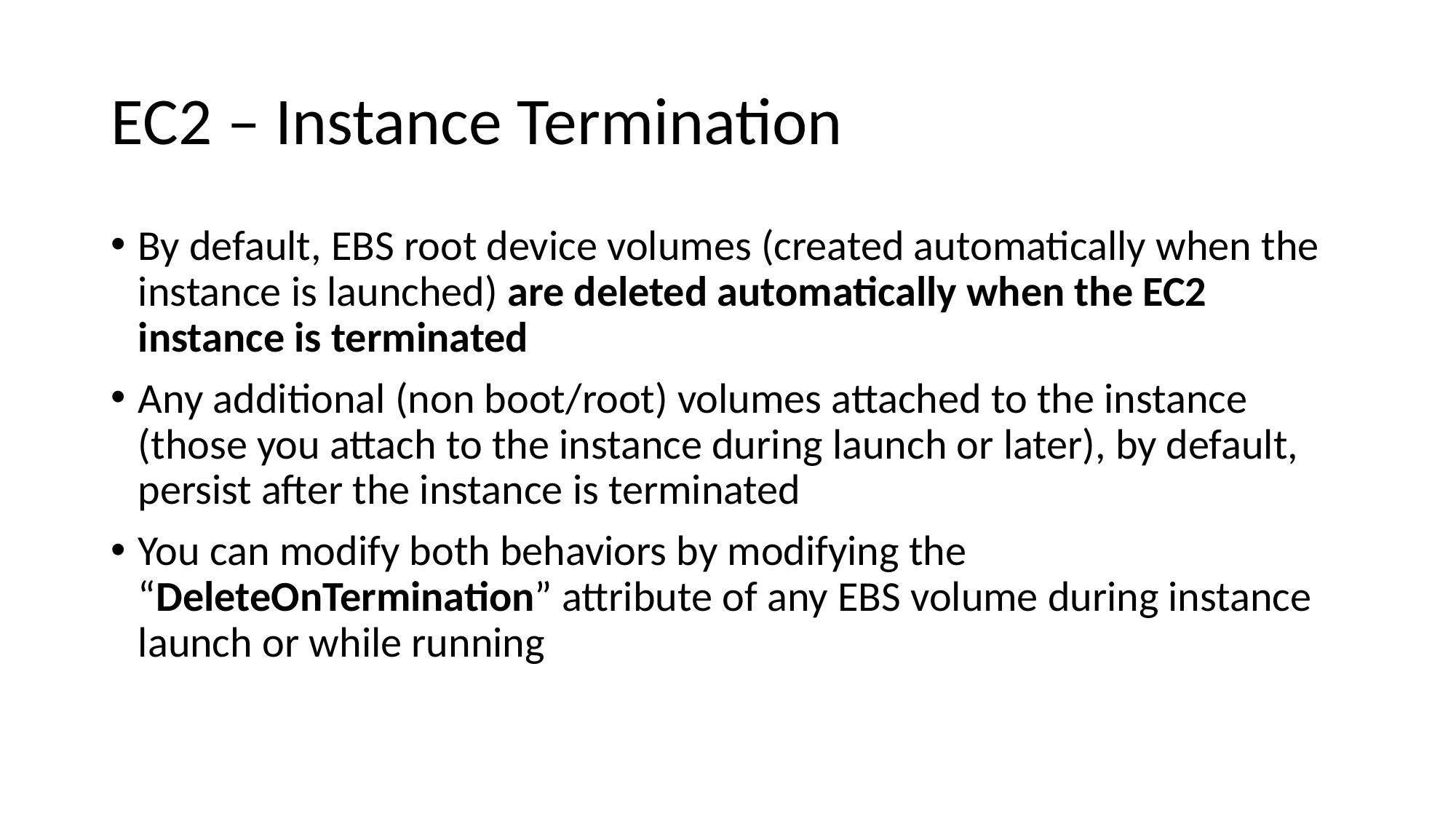

# EC2 – Instance Termination
By default, EBS root device volumes (created automatically when the instance is launched) are deleted automatically when the EC2 instance is terminated
Any additional (non boot/root) volumes attached to the instance (those you attach to the instance during launch or later), by default, persist after the instance is terminated
You can modify both behaviors by modifying the “DeleteOnTermination” attribute of any EBS volume during instance launch or while running